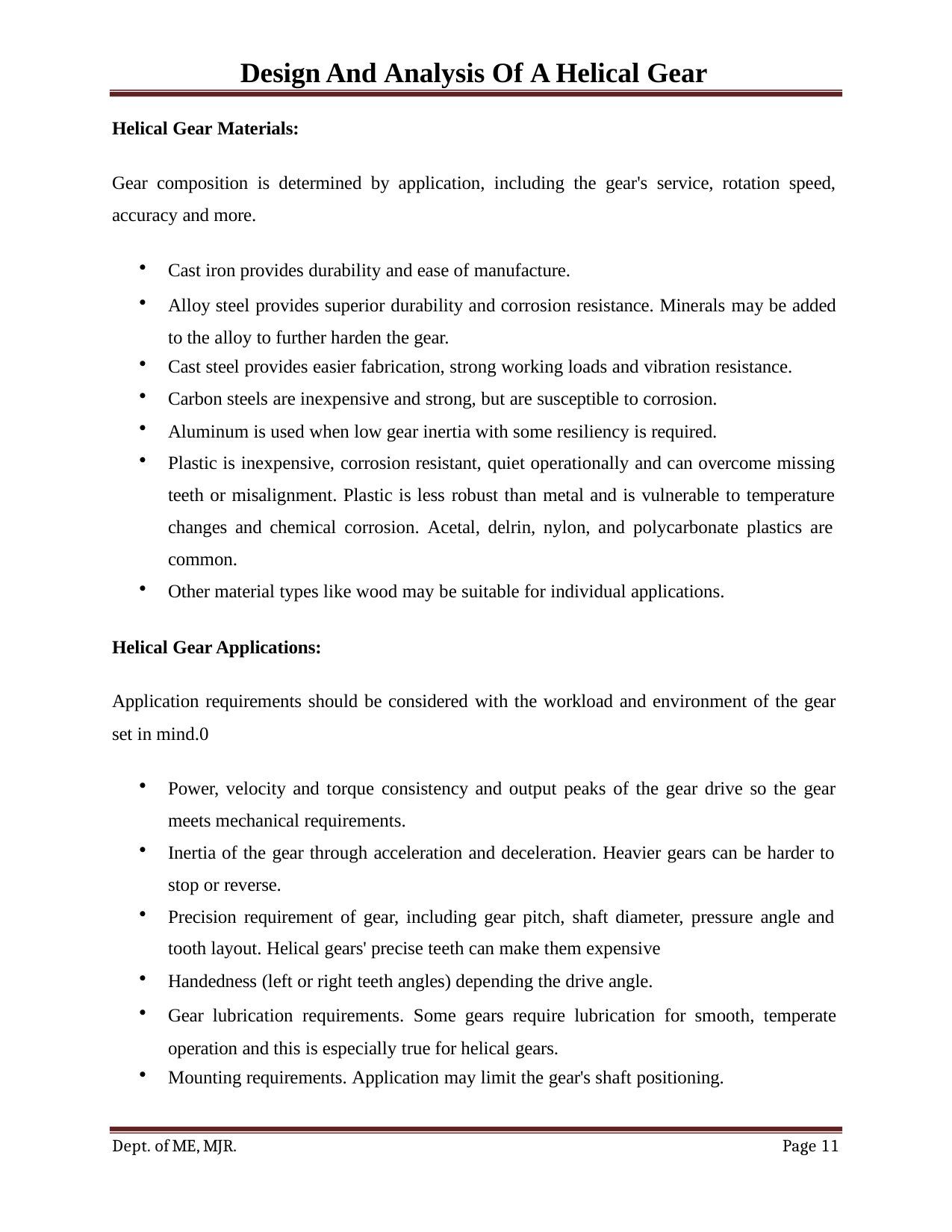

Design And Analysis Of A Helical Gear

Helical Gear Materials:

Gear composition is  determined by application, including the gear's service, rotation speed,  accuracy and more.

Cast iron provides durability and ease of manufacture.
Alloy steel provides superior durability and corrosion resistance. Minerals may be added  to the alloy to further harden the gear.
Cast steel provides easier fabrication, strong working loads and vibration resistance.
Carbon steels are inexpensive and strong, but are susceptible to corrosion.
Aluminum is used when low gear inertia with some resiliency is required.
Plastic is inexpensive, corrosion resistant, quiet operationally and can overcome missing  teeth or misalignment. Plastic is less robust than metal and is vulnerable to temperature  changes and chemical corrosion. Acetal, delrin, nylon, and polycarbonate plastics are  common.
Other material types like wood may be suitable for individual applications.

Helical Gear Applications:

Application requirements should be considered with the workload and environment of the gear  set in mind.0

Power, velocity and torque consistency and output peaks of the gear drive so the gear  meets mechanical requirements.
Inertia of the gear through acceleration and deceleration. Heavier gears can be harder to  stop or reverse.
Precision requirement of gear, including gear pitch, shaft diameter, pressure angle and  tooth layout. Helical gears' precise teeth can make them expensive
Handedness (left or right teeth angles) depending the drive angle.
Gear lubrication requirements. Some gears require lubrication for smooth, temperate  operation and this is especially true for helical gears.
Mounting requirements. Application may limit the gear's shaft positioning.

Dept. of ME, MJR.
Page 11